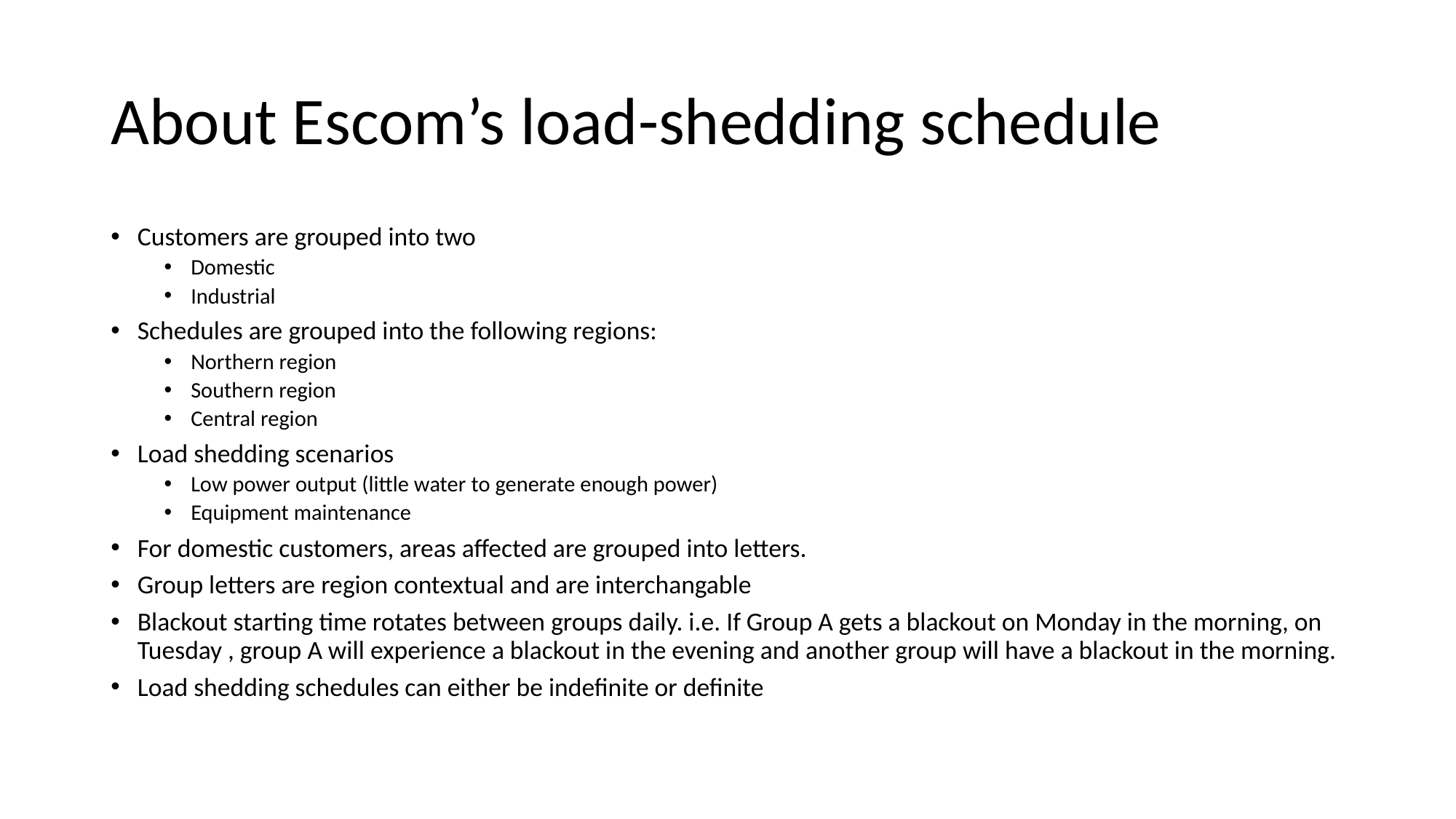

# About Escom’s load-shedding schedule
Customers are grouped into two
Domestic
Industrial
Schedules are grouped into the following regions:
Northern region
Southern region
Central region
Load shedding scenarios
Low power output (little water to generate enough power)
Equipment maintenance
For domestic customers, areas affected are grouped into letters.
Group letters are region contextual and are interchangable
Blackout starting time rotates between groups daily. i.e. If Group A gets a blackout on Monday in the morning, on Tuesday , group A will experience a blackout in the evening and another group will have a blackout in the morning.
Load shedding schedules can either be indefinite or definite